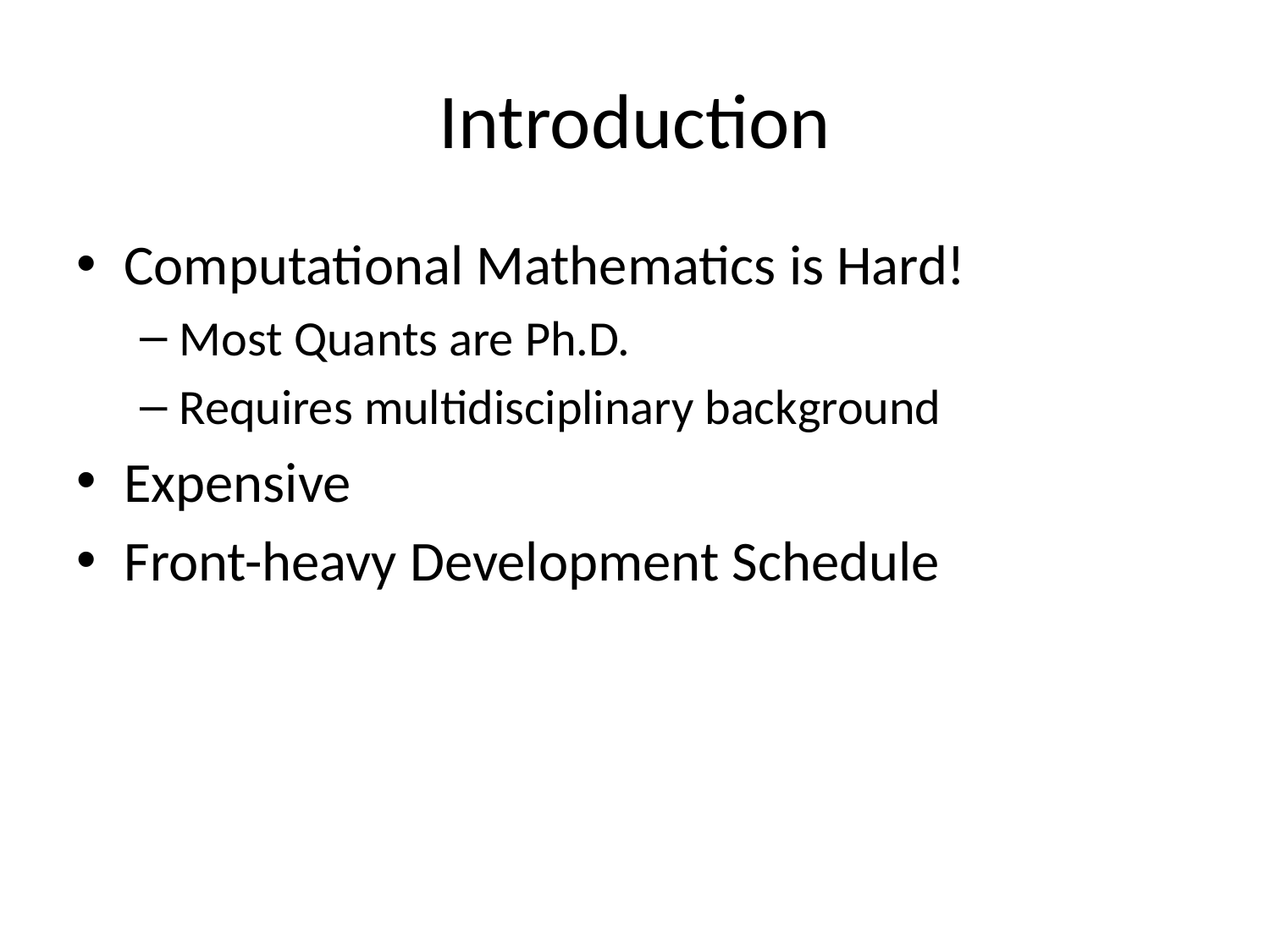

# Introduction
Computational Mathematics is Hard!
Most Quants are Ph.D.
Requires multidisciplinary background
Expensive
Front-heavy Development Schedule